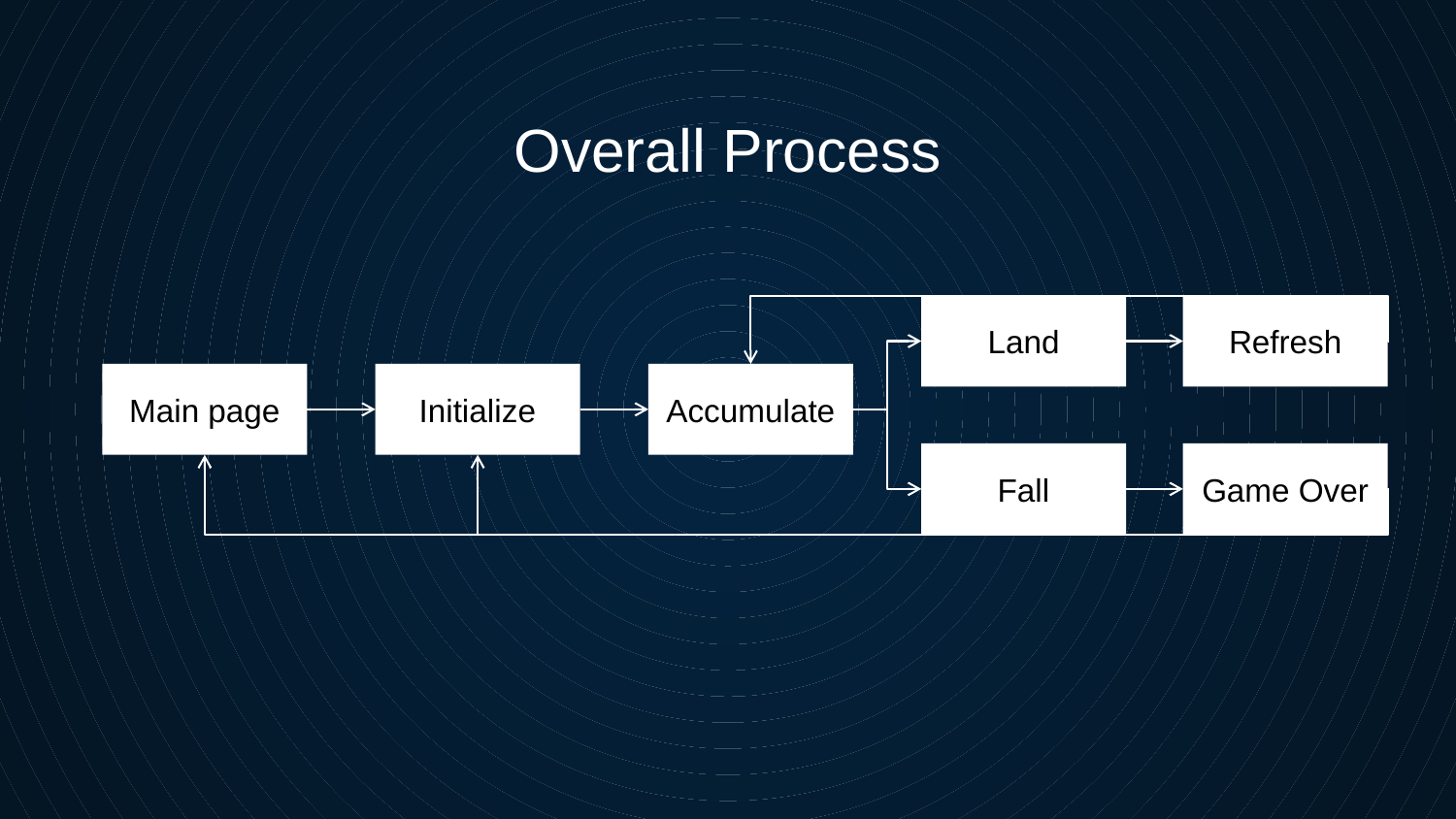

# Overall Process
Land
Refresh
Main page
Initialize
Accumulate
Fall
Game Over